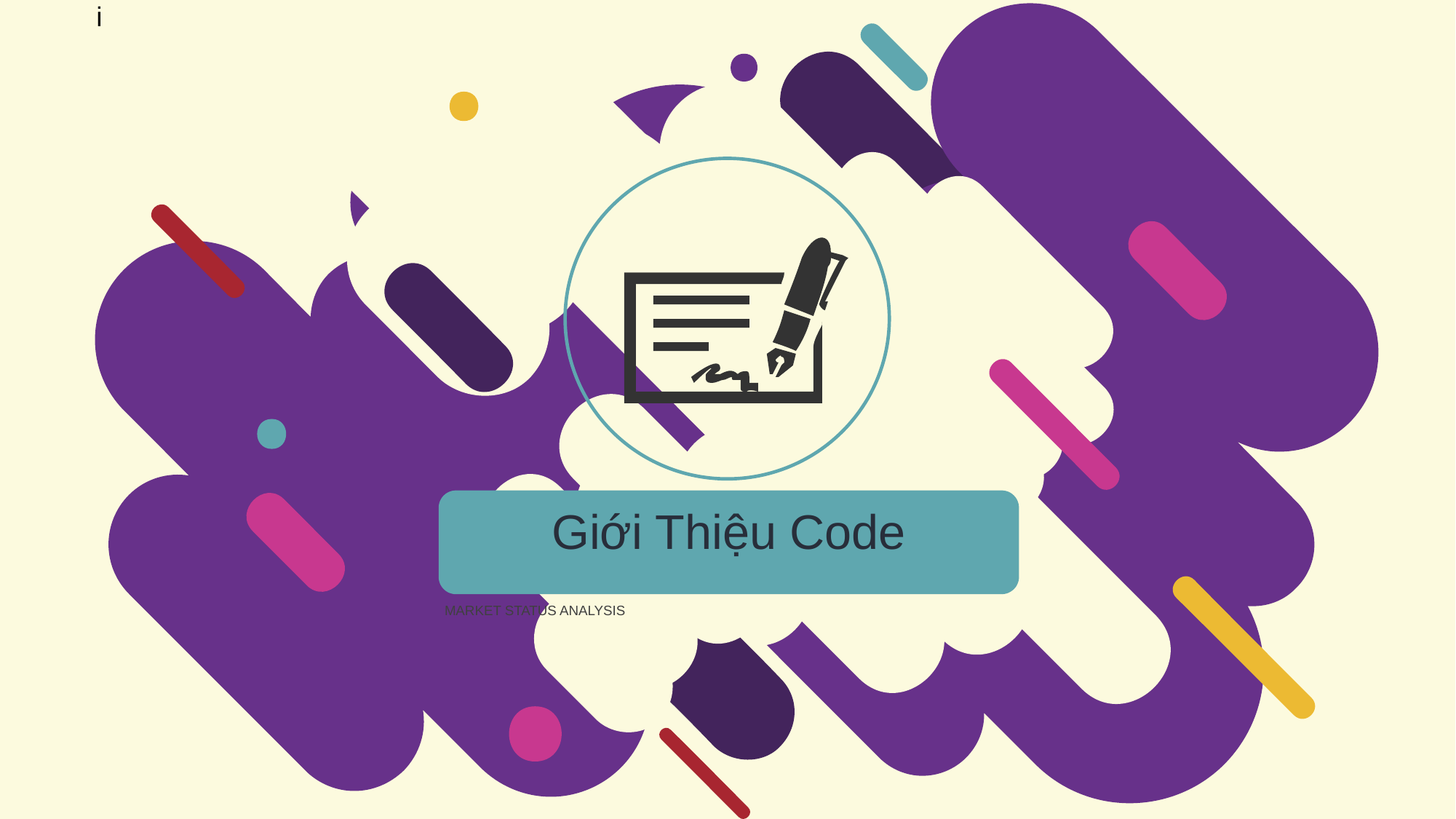

i

Giới Thiệu Code

MARKET STATUS ANALYSIS